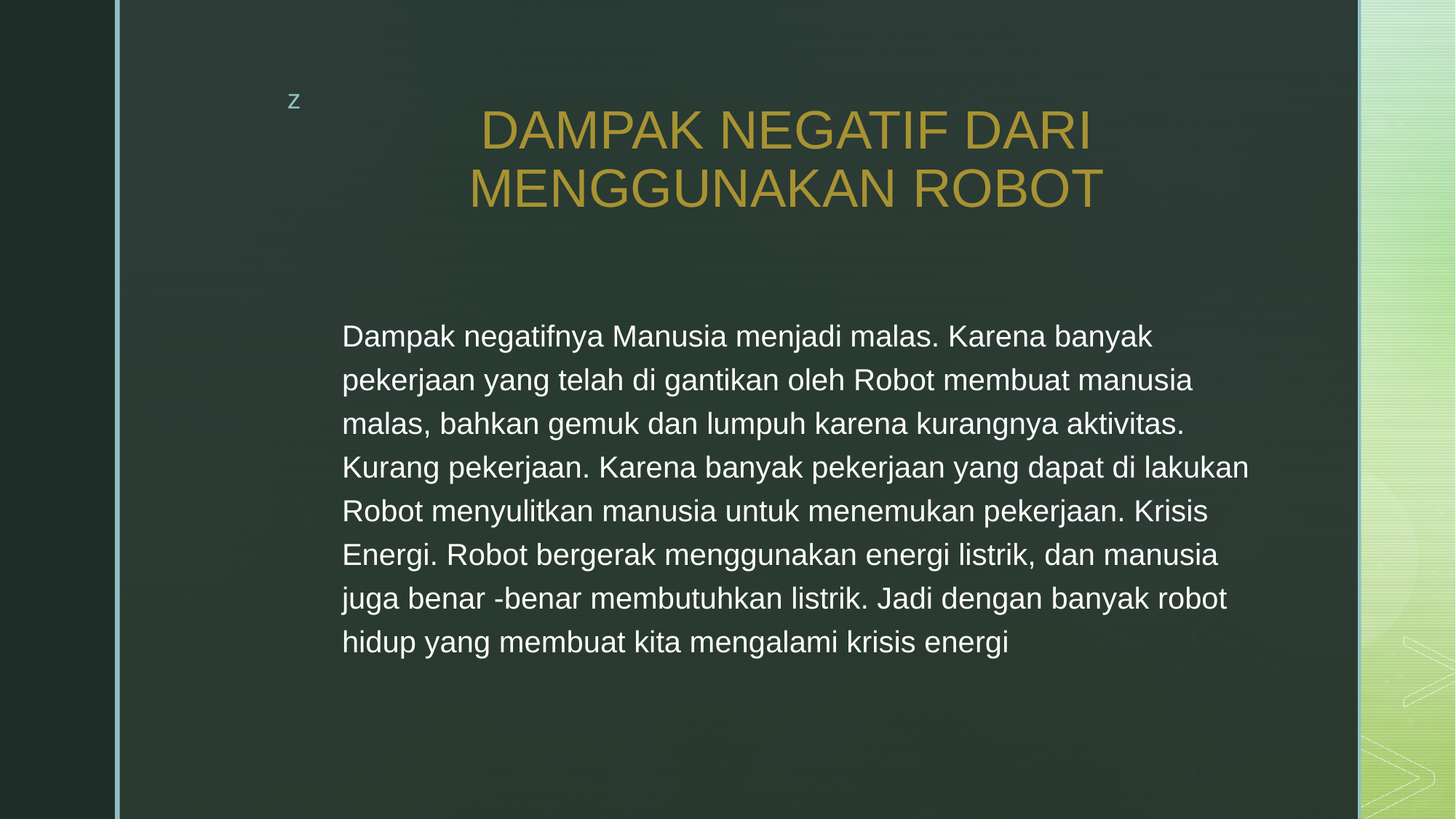

# DAMPAK NEGATIF DARI MENGGUNAKAN ROBOT
Dampak negatifnya Manusia menjadi malas. Karena banyak pekerjaan yang telah di gantikan oleh Robot membuat manusia malas, bahkan gemuk dan lumpuh karena kurangnya aktivitas. Kurang pekerjaan. Karena banyak pekerjaan yang dapat di lakukan Robot menyulitkan manusia untuk menemukan pekerjaan. Krisis Energi. Robot bergerak menggunakan energi listrik, dan manusia juga benar -benar membutuhkan listrik. Jadi dengan banyak robot hidup yang membuat kita mengalami krisis energi